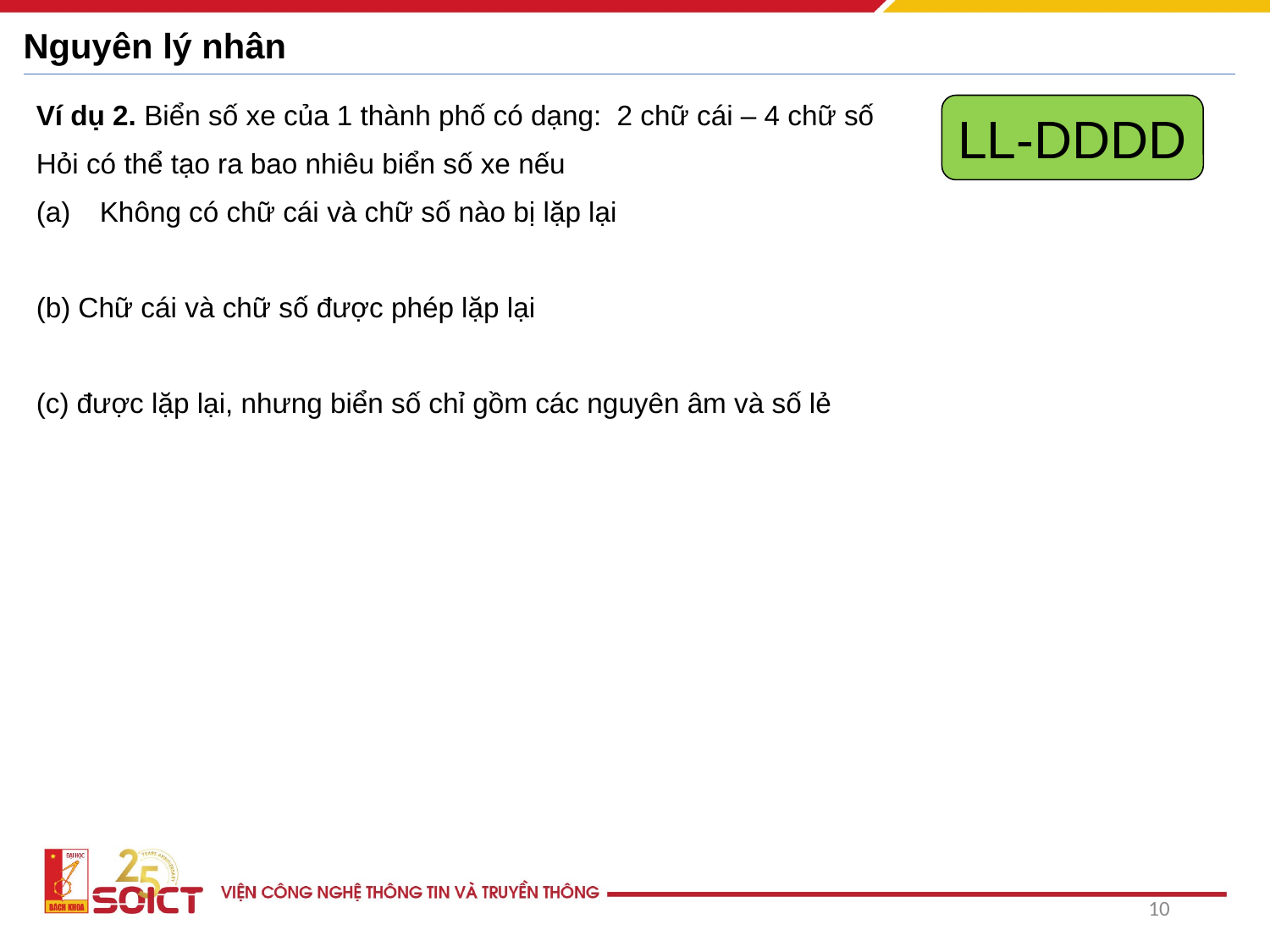

# Nguyên lý nhân
LL-DDDD
Ví dụ 2. Biển số xe của 1 thành phố có dạng:  2 chữ cái – 4 chữ số
Hỏi có thể tạo ra bao nhiêu biển số xe nếu
Không có chữ cái và chữ số nào bị lặp lại

(b) Chữ cái và chữ số được phép lặp lại

(c) được lặp lại, nhưng biển số chỉ gồm các nguyên âm và số lẻ

10